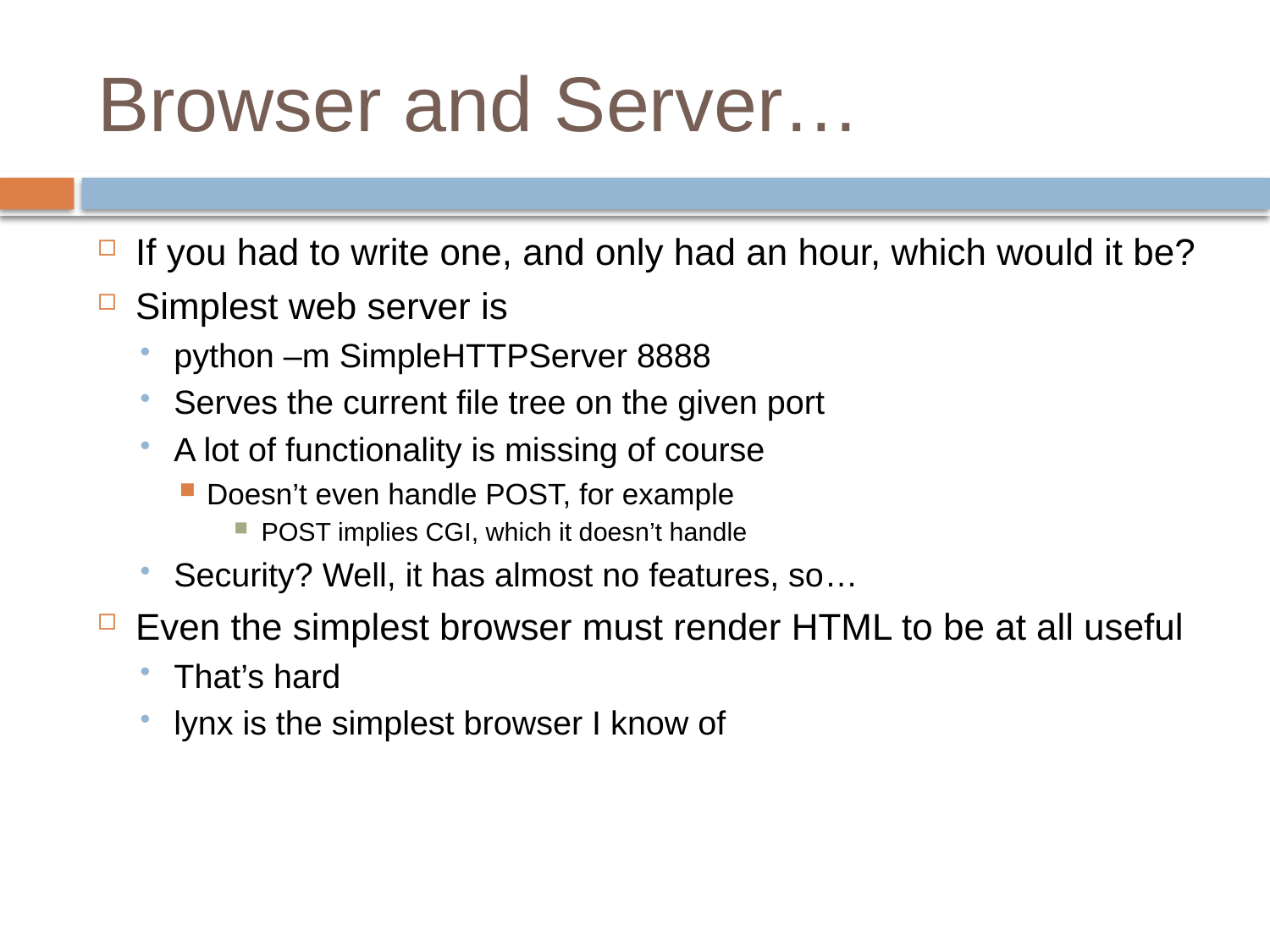

# Browser and Server…
If you had to write one, and only had an hour, which would it be?
Simplest web server is
python –m SimpleHTTPServer 8888
Serves the current file tree on the given port
A lot of functionality is missing of course
Doesn’t even handle POST, for example
POST implies CGI, which it doesn’t handle
Security? Well, it has almost no features, so…
Even the simplest browser must render HTML to be at all useful
That’s hard
lynx is the simplest browser I know of